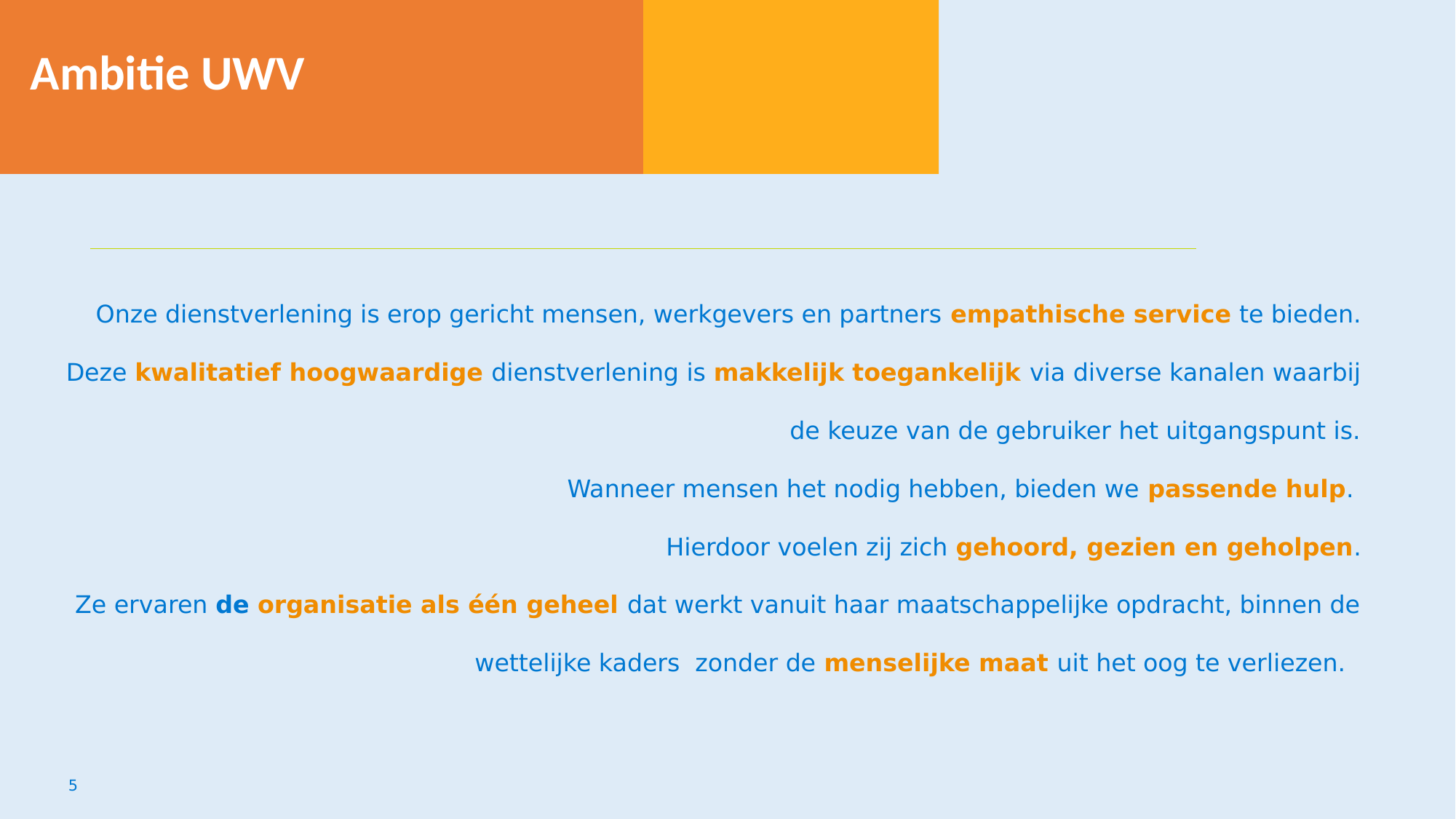

Ambitie UWV

Onze dienstverlening is erop gericht mensen, werkgevers en partners empathische service te bieden. Deze kwalitatief hoogwaardige dienstverlening is makkelijk toegankelijk via diverse kanalen waarbij de keuze van de gebruiker het uitgangspunt is.
Wanneer mensen het nodig hebben, bieden we passende hulp.
Hierdoor voelen zij zich gehoord, gezien en geholpen.
Ze ervaren de organisatie als één geheel dat werkt vanuit haar maatschappelijke opdracht, binnen de wettelijke kaders  zonder de menselijke maat uit het oog te verliezen.

5